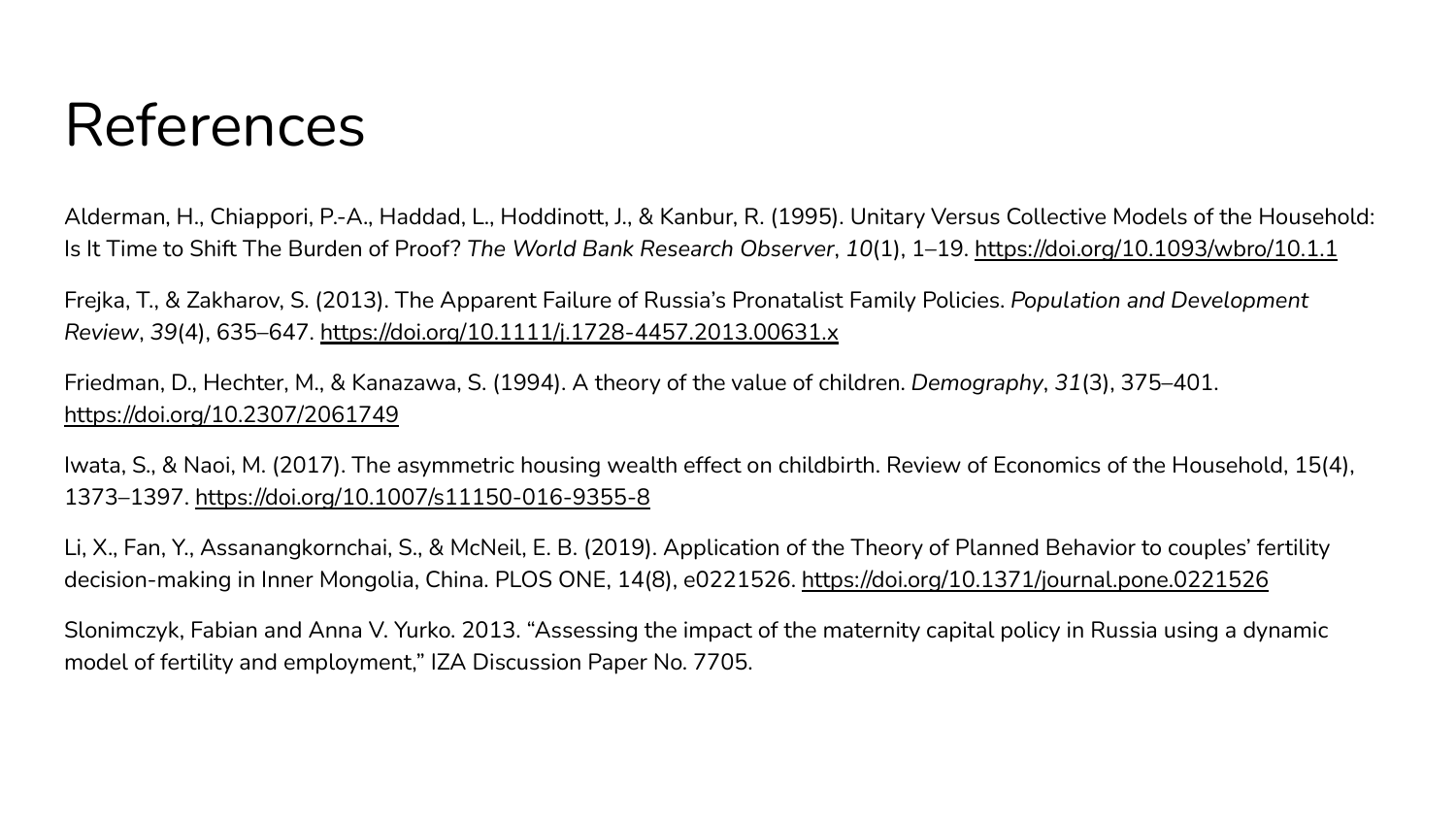

# References
Alderman, H., Chiappori, P.-A., Haddad, L., Hoddinott, J., & Kanbur, R. (1995). Unitary Versus Collective Models of the Household: Is It Time to Shift The Burden of Proof? The World Bank Research Observer, 10(1), 1–19. https://doi.org/10.1093/wbro/10.1.1
Frejka, T., & Zakharov, S. (2013). The Apparent Failure of Russia’s Pronatalist Family Policies. Population and Development Review, 39(4), 635–647. https://doi.org/10.1111/j.1728-4457.2013.00631.x
Friedman, D., Hechter, M., & Kanazawa, S. (1994). A theory of the value of children. Demography, 31(3), 375–401. https://doi.org/10.2307/2061749
Iwata, S., & Naoi, M. (2017). The asymmetric housing wealth effect on childbirth. Review of Economics of the Household, 15(4), 1373–1397. https://doi.org/10.1007/s11150-016-9355-8
Li, X., Fan, Y., Assanangkornchai, S., & McNeil, E. B. (2019). Application of the Theory of Planned Behavior to couples’ fertility decision-making in Inner Mongolia, China. PLOS ONE, 14(8), e0221526. https://doi.org/10.1371/journal.pone.0221526
Slonimczyk, Fabian and Anna V. Yurko. 2013. “Assessing the impact of the maternity capital policy in Russia using a dynamic model of fertility and employment,” IZA Discussion Paper No. 7705.